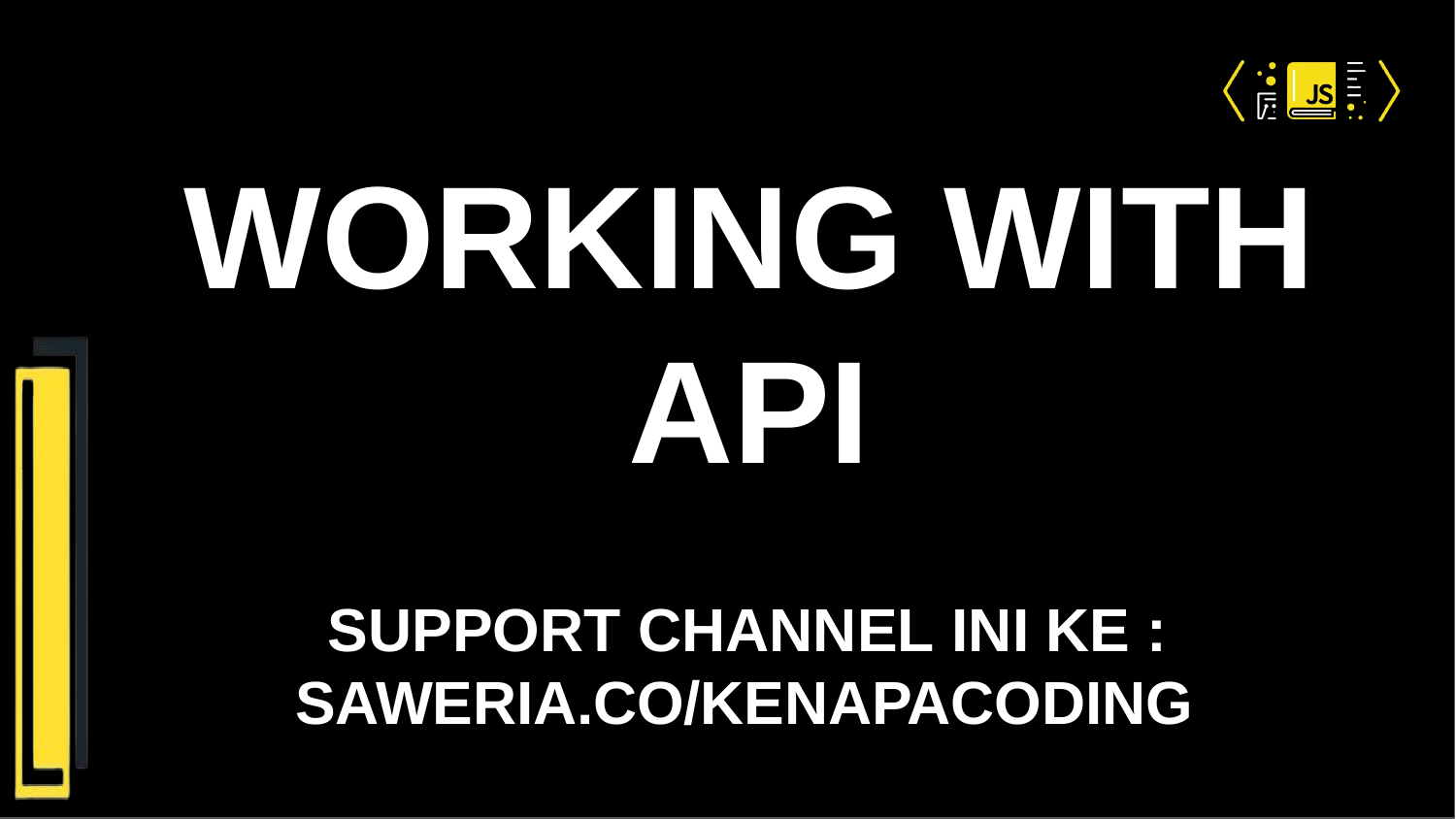

# WORKING WITH API
SUPPORT CHANNEL INI KE : SAWERIA.CO/KENAPACODING